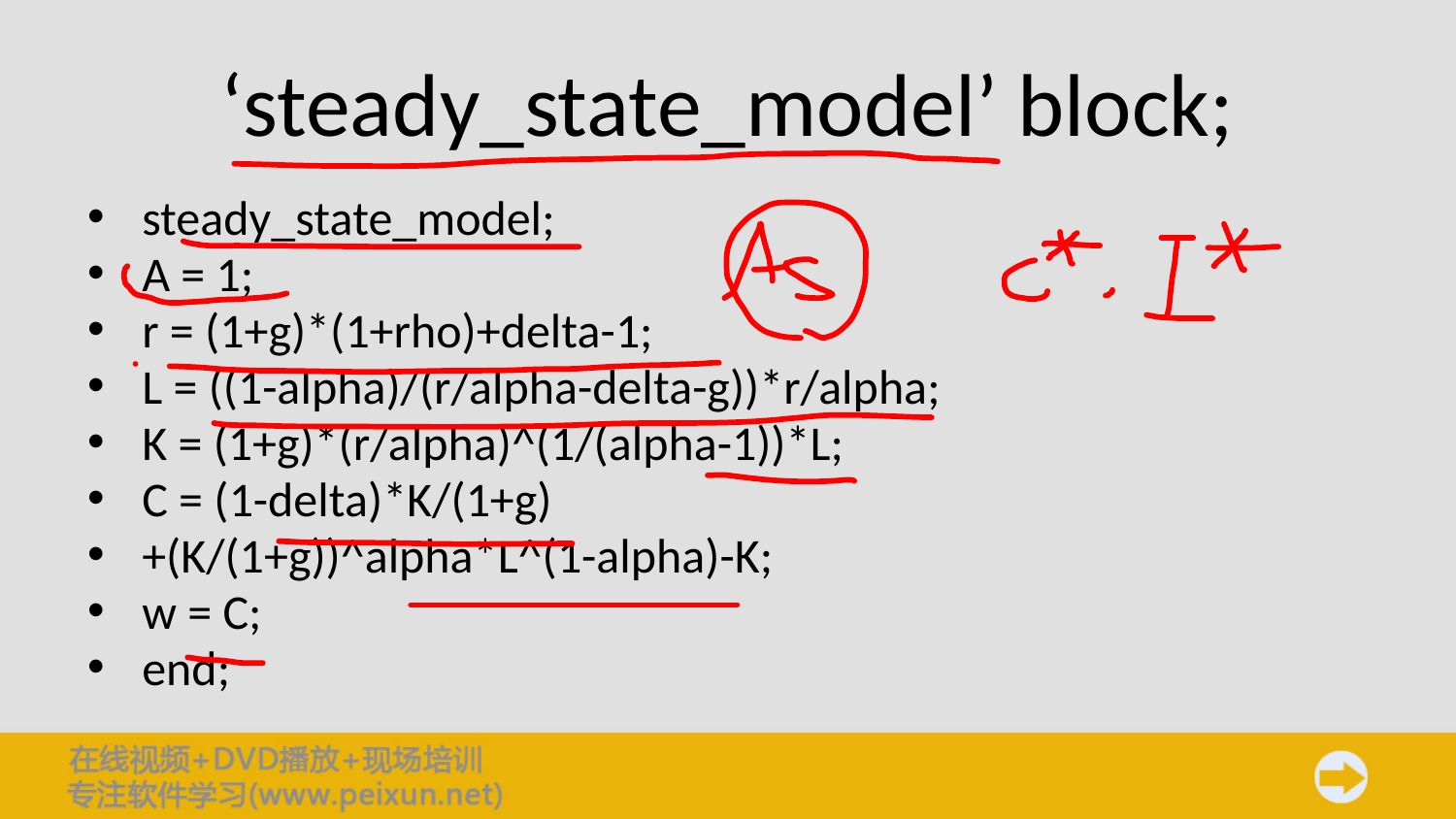

# ‘steady_state_model’ block;
steady_state_model;
A = 1;
r = (1+g)*(1+rho)+delta-1;
L = ((1-alpha)/(r/alpha-delta-g))*r/alpha;
K = (1+g)*(r/alpha)^(1/(alpha-1))*L;
C = (1-delta)*K/(1+g)
+(K/(1+g))^alpha*L^(1-alpha)-K;
w = C;
end;